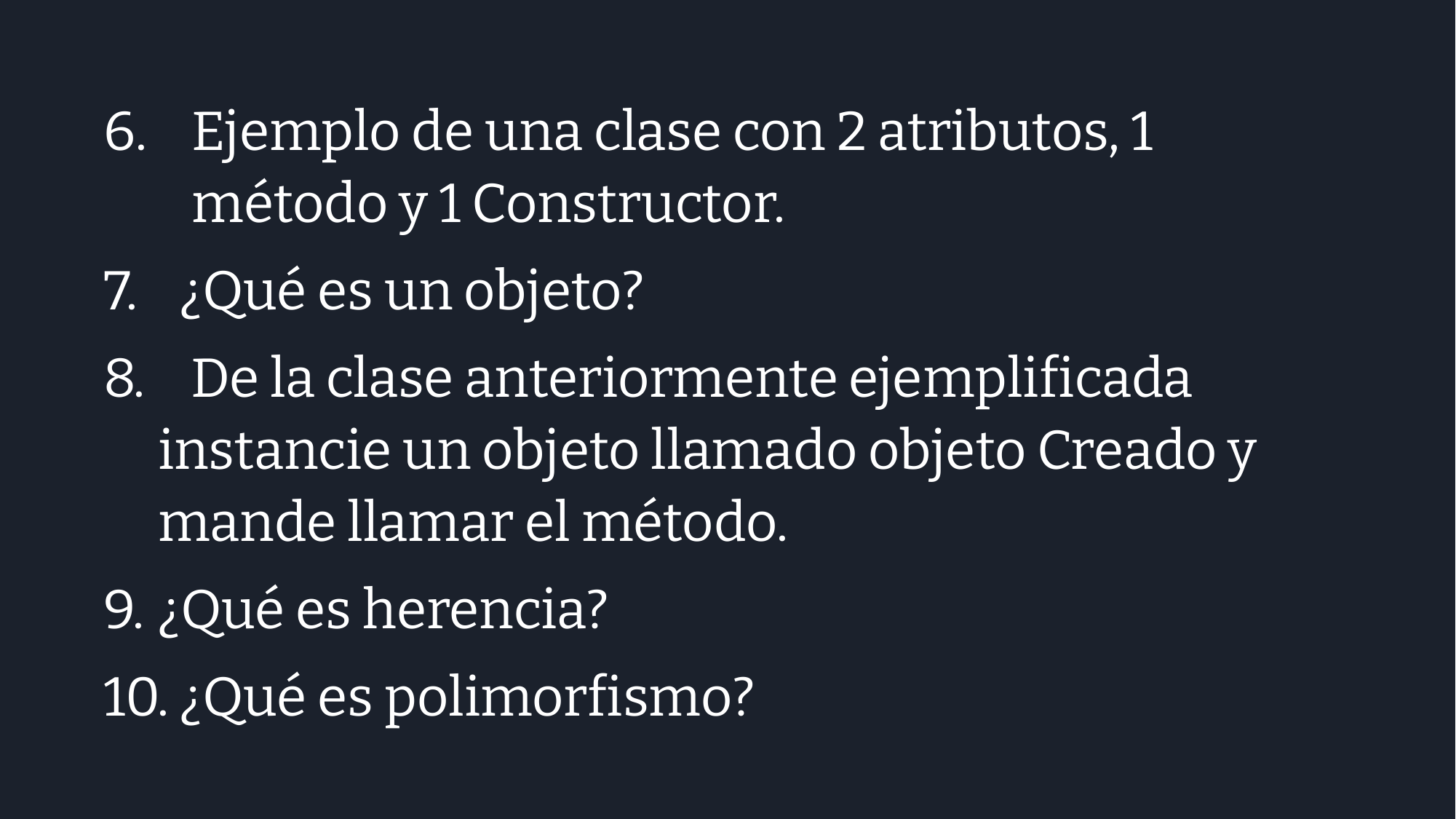

Ejemplo de una clase con 2 atributos, 1 método y 1 Constructor.
  ¿Qué es un objeto?
   De la clase anteriormente ejemplificada    instancie un objeto llamado objeto Creado y   mande llamar el método.
¿Qué es herencia?
 ¿Qué es polimorfismo?